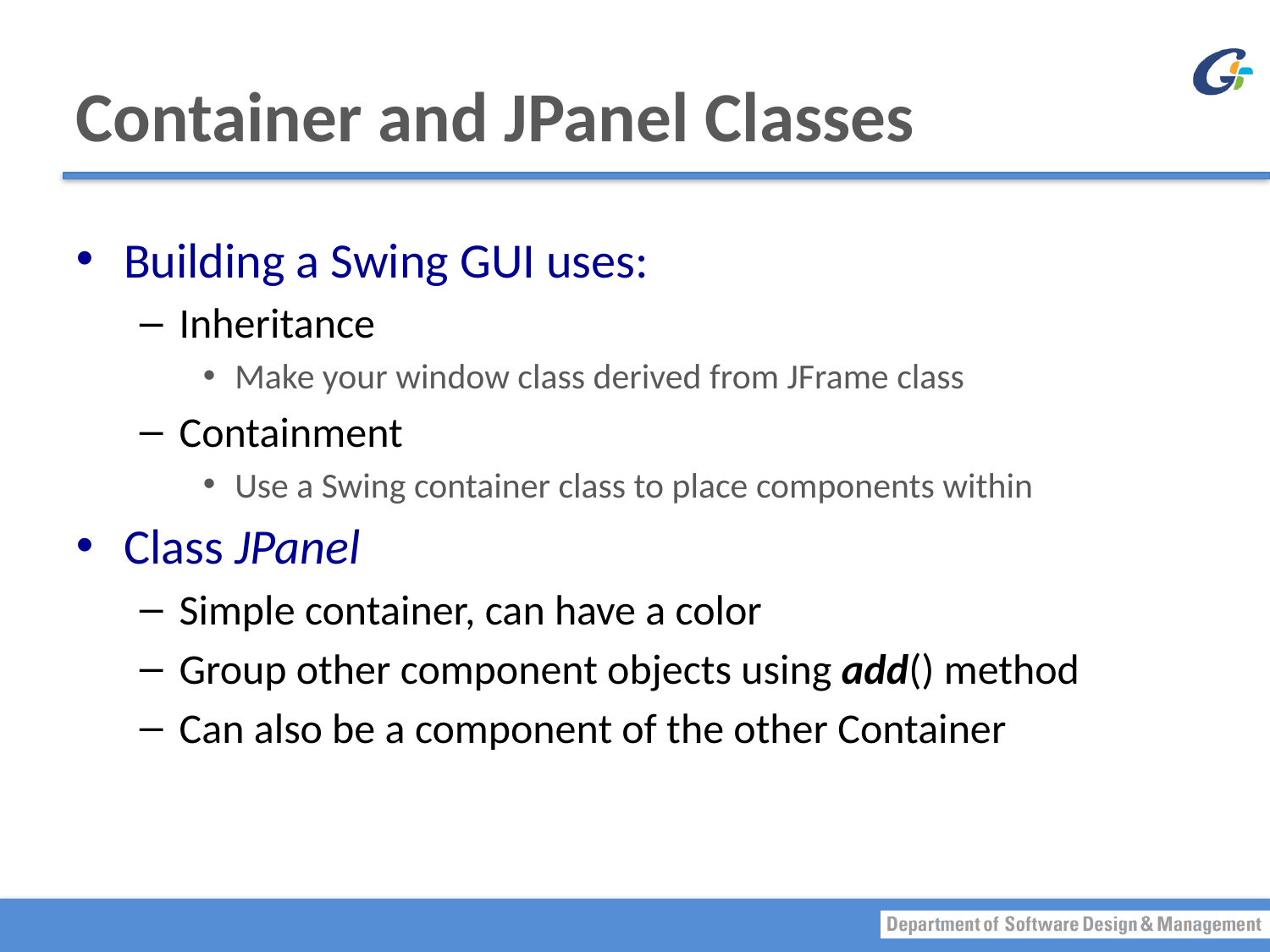

# Container and JPanel Classes
Building a Swing GUI uses:
Inheritance
Make your window class derived from JFrame class
Containment
Use a Swing container class to place components within
Class JPanel
Simple container, can have a color
Group other component objects using add() method
Can also be a component of the other Container